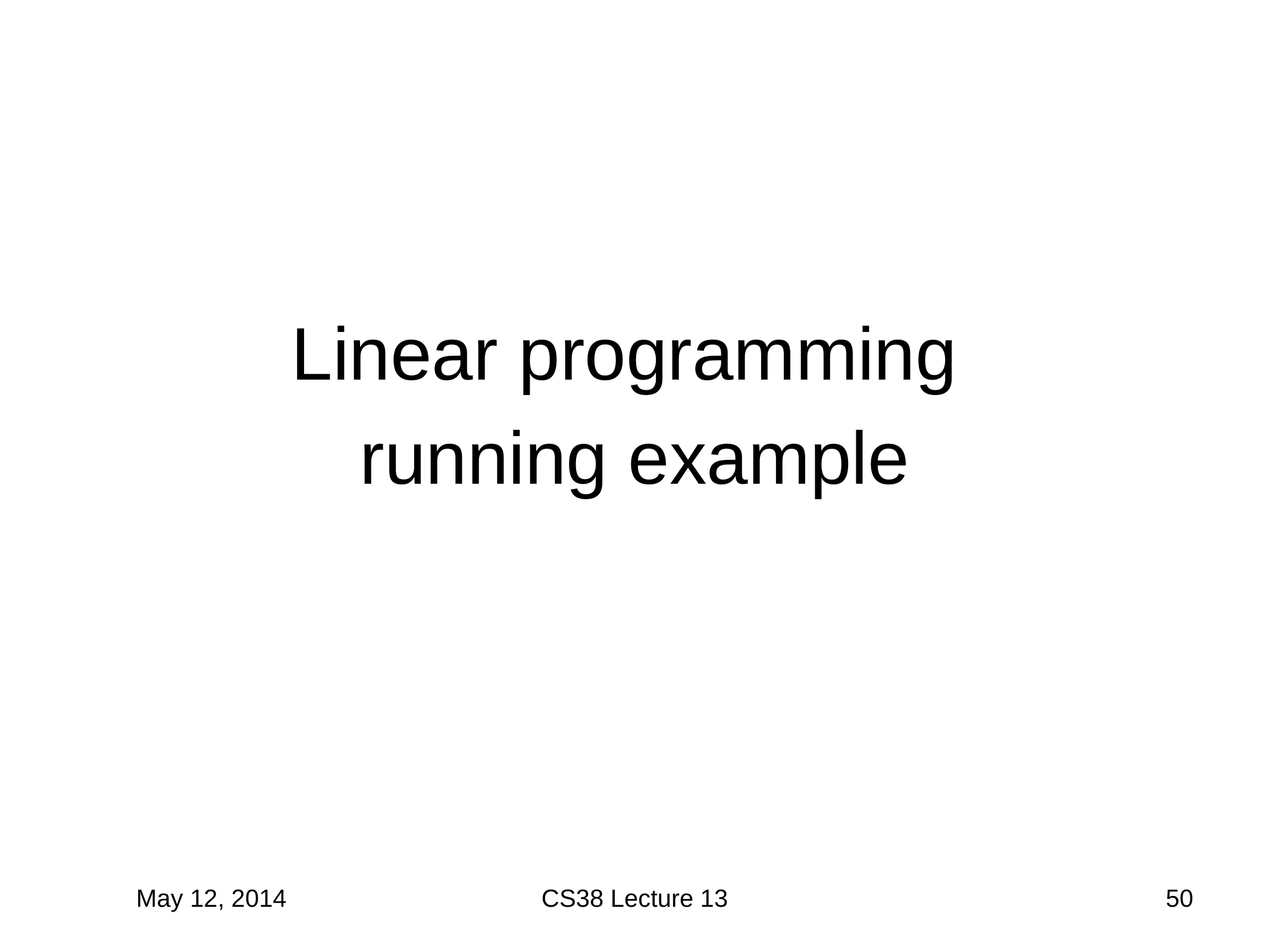

Linear programming
running example

May 12, 2014
CS38 Lecture 13
50